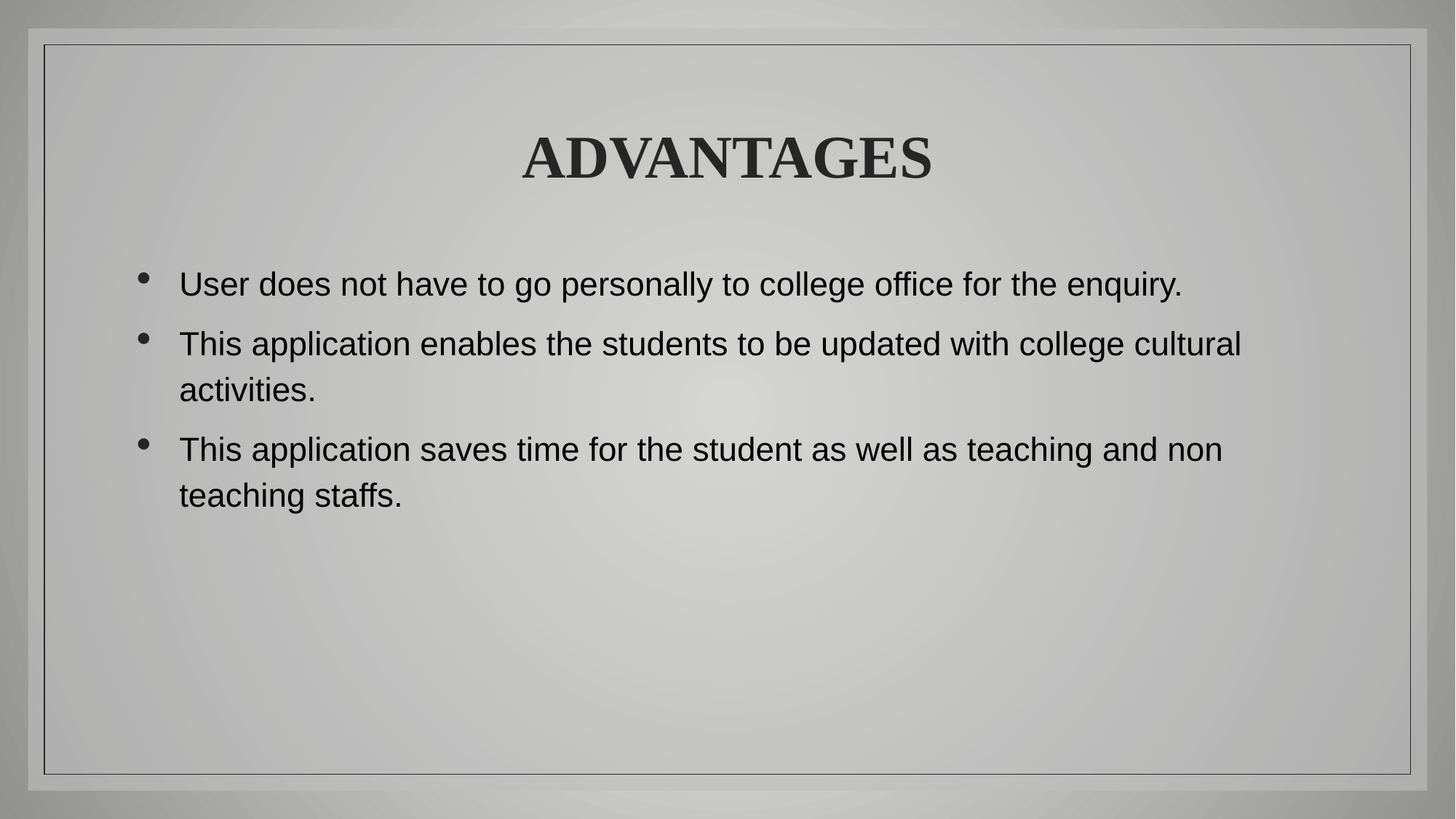

# ADVANTAGES
User does not have to go personally to college office for the enquiry.
This application enables the students to be updated with college cultural activities.
This application saves time for the student as well as teaching and non teaching staffs.